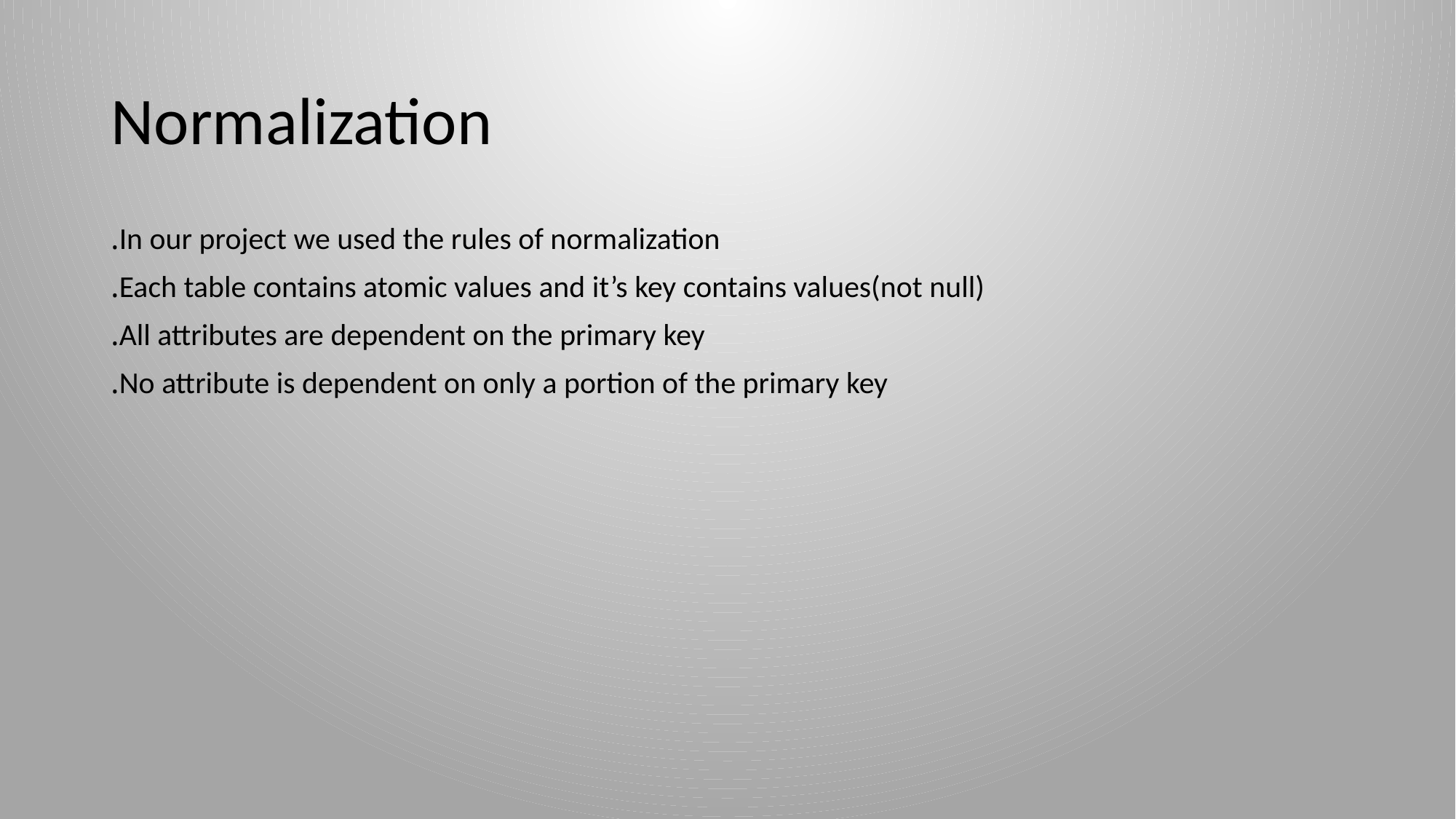

# Normalization
In our project we used the rules of normalization.
Each table contains atomic values and it’s key contains values(not null).
All attributes are dependent on the primary key.
 No attribute is dependent on only a portion of the primary key.